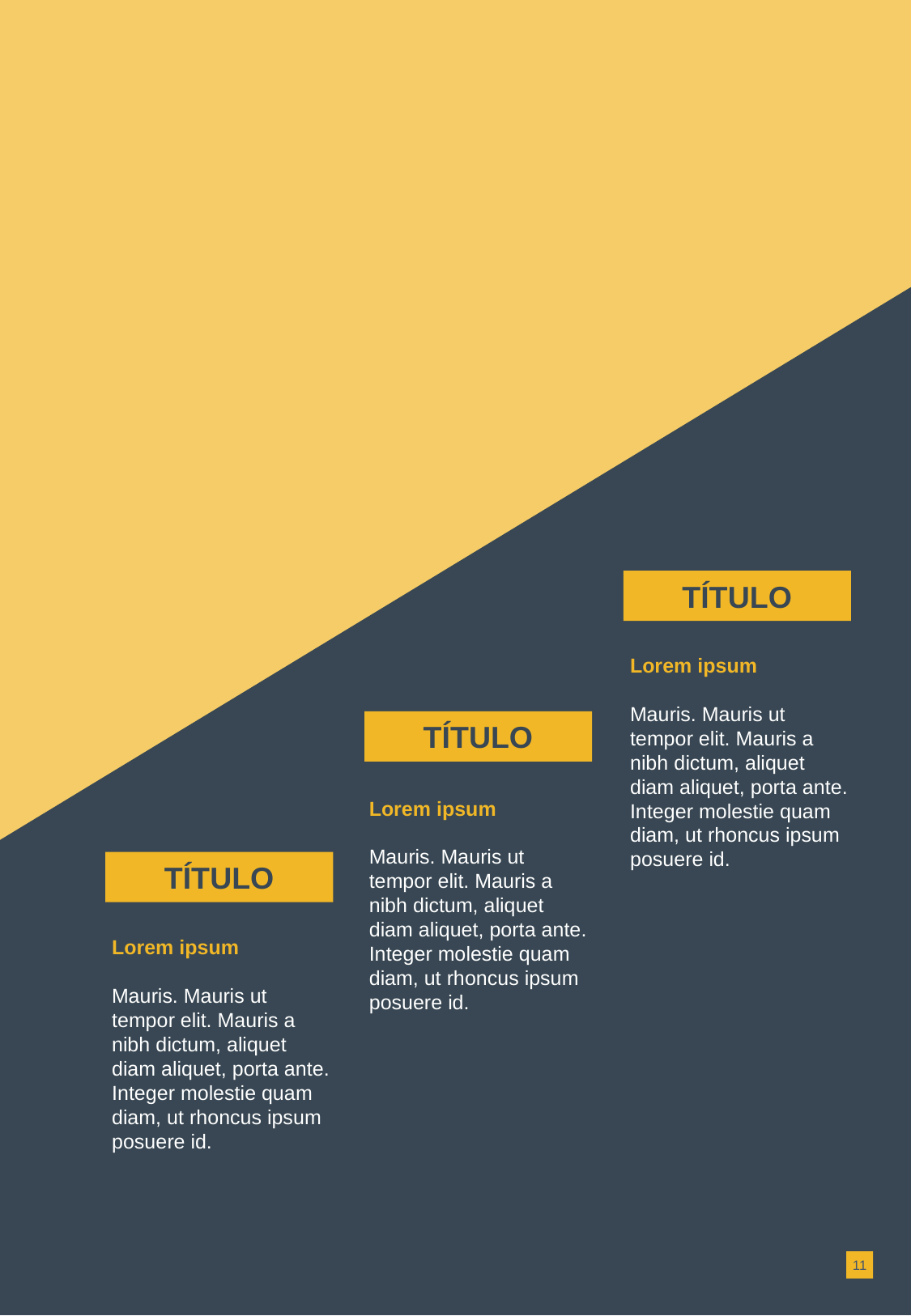

TÍTULO

Lorem ipsum

Mauris. Mauris ut tempor elit. Mauris a nibh dictum, aliquet diam aliquet, porta ante. Integer molestie quam diam, ut rhoncus ipsum posuere id.
TÍTULO
Lorem ipsum

Mauris. Mauris ut tempor elit. Mauris a nibh dictum, aliquet diam aliquet, porta ante. Integer molestie quam diam, ut rhoncus ipsum posuere id.
TÍTULO
Lorem ipsum

Mauris. Mauris ut tempor elit. Mauris a nibh dictum, aliquet diam aliquet, porta ante. Integer molestie quam diam, ut rhoncus ipsum posuere id.
11